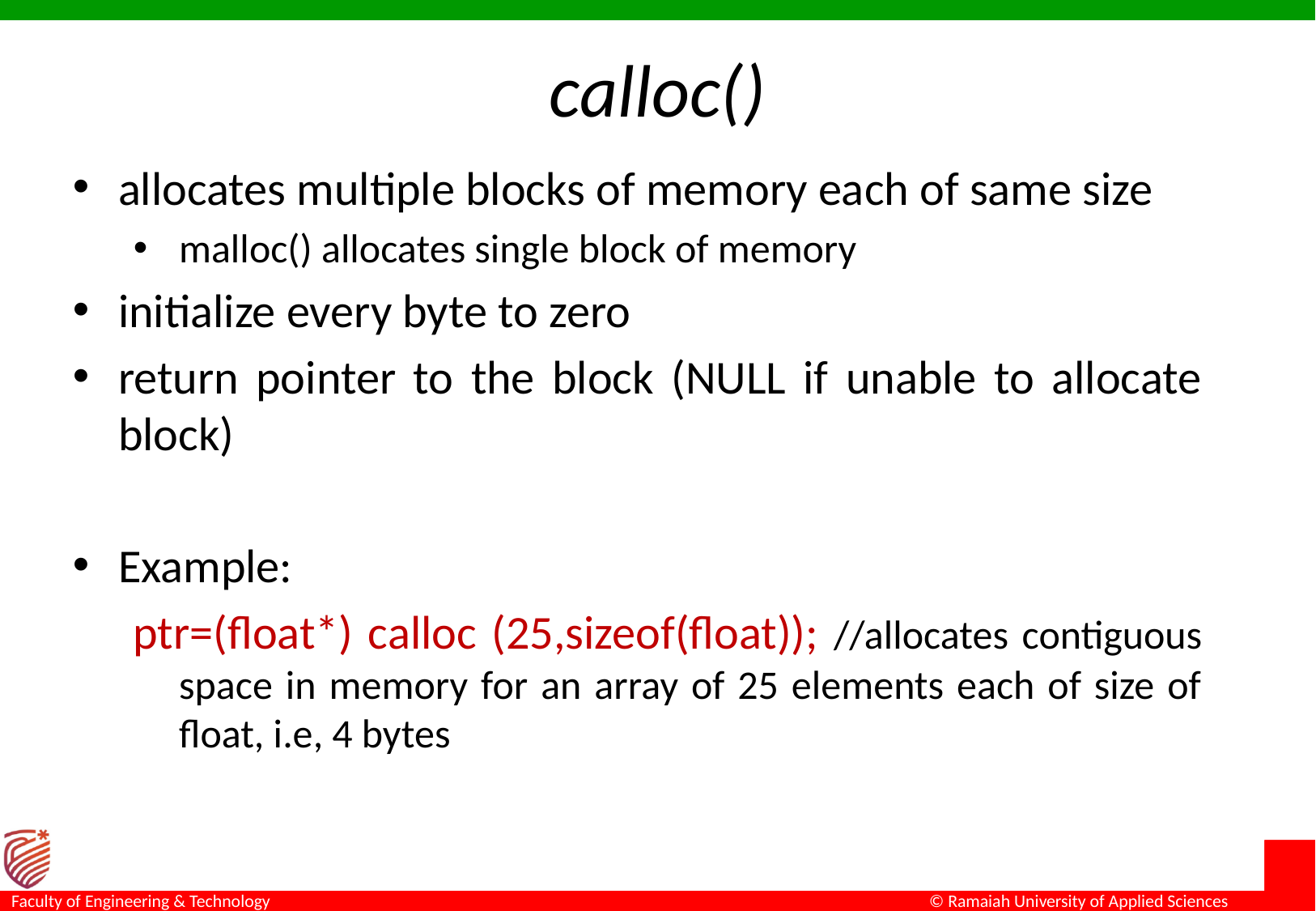

# calloc()
allocates multiple blocks of memory each of same size
malloc() allocates single block of memory
initialize every byte to zero
return pointer to the block (NULL if unable to allocate block)

Example:
ptr=(float*) calloc (25,sizeof(float)); //allocates contiguous space in memory for an array of 25 elements each of size of float, i.e, 4 bytes